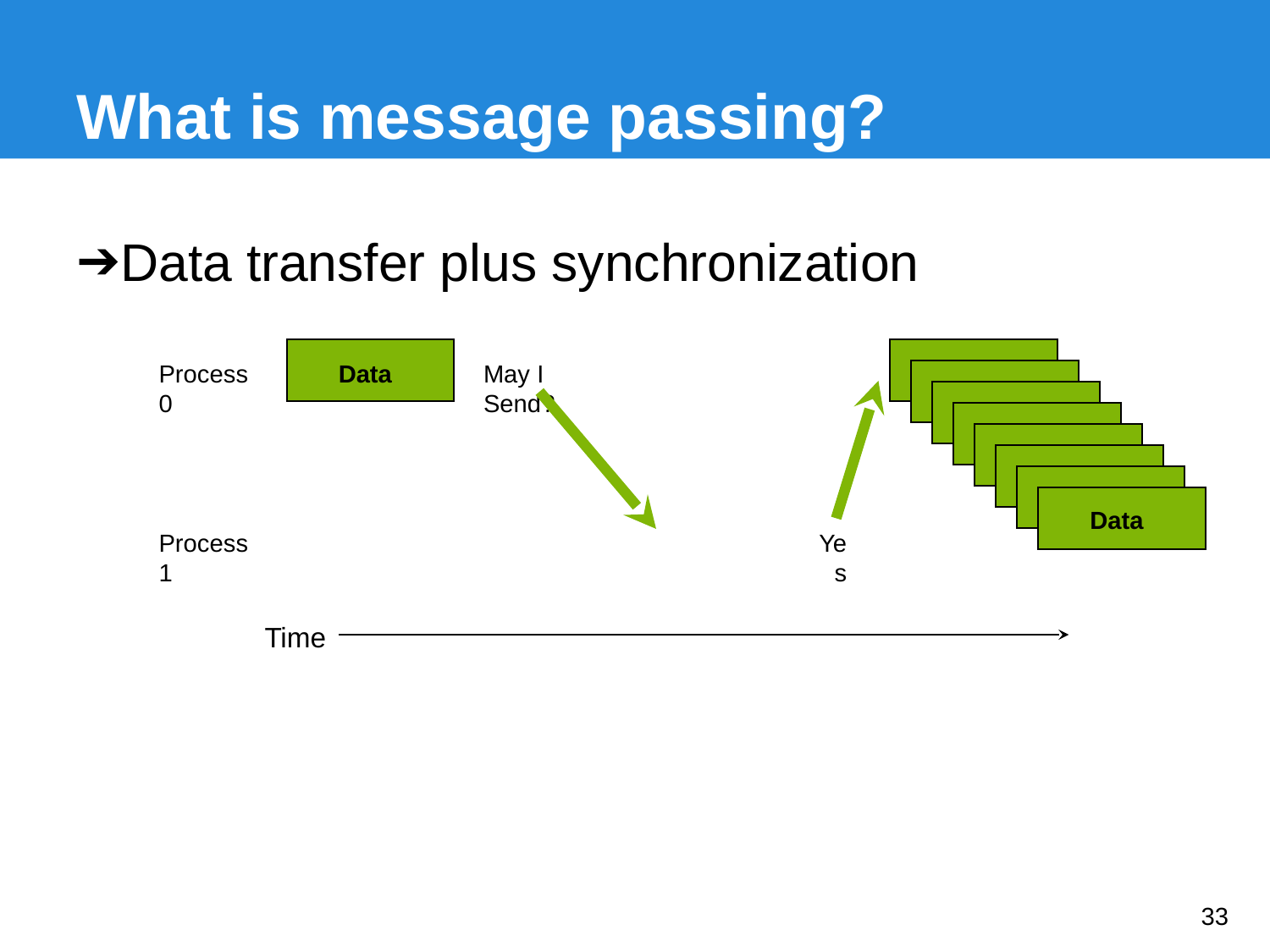

# What is message passing?
Data transfer plus synchronization

Data

Data
May I Send?
Process 0

Data
Yes

Data

Data

Data

Data

Data

Data
Process 1
Time
33